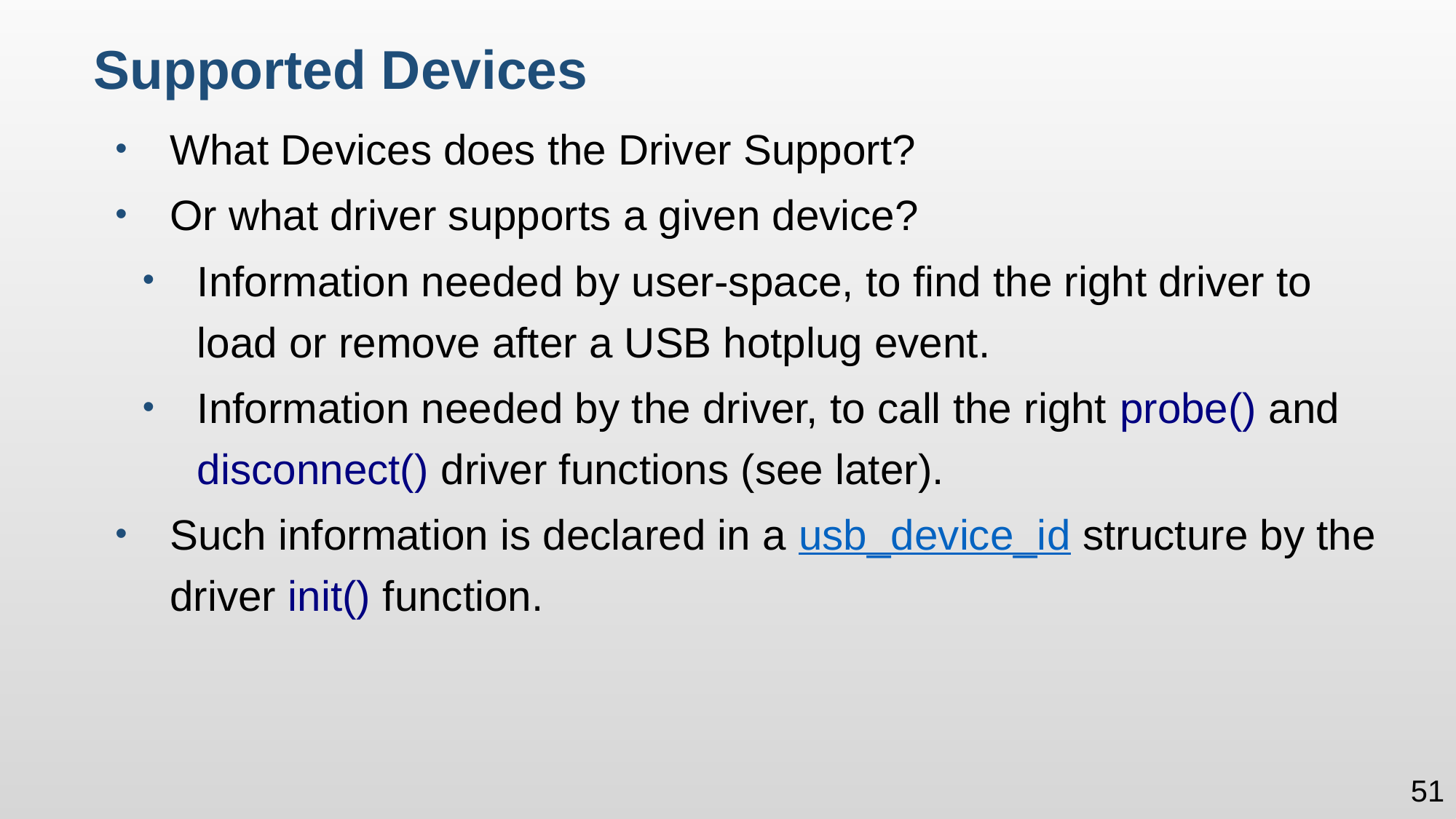

Supported Devices
What Devices does the Driver Support?
Or what driver supports a given device?
Information needed by user-space, to find the right driver to load or remove after a USB hotplug event.
Information needed by the driver, to call the right probe() and disconnect() driver functions (see later).
Such information is declared in a usb_device_id structure by the driver init() function.

51